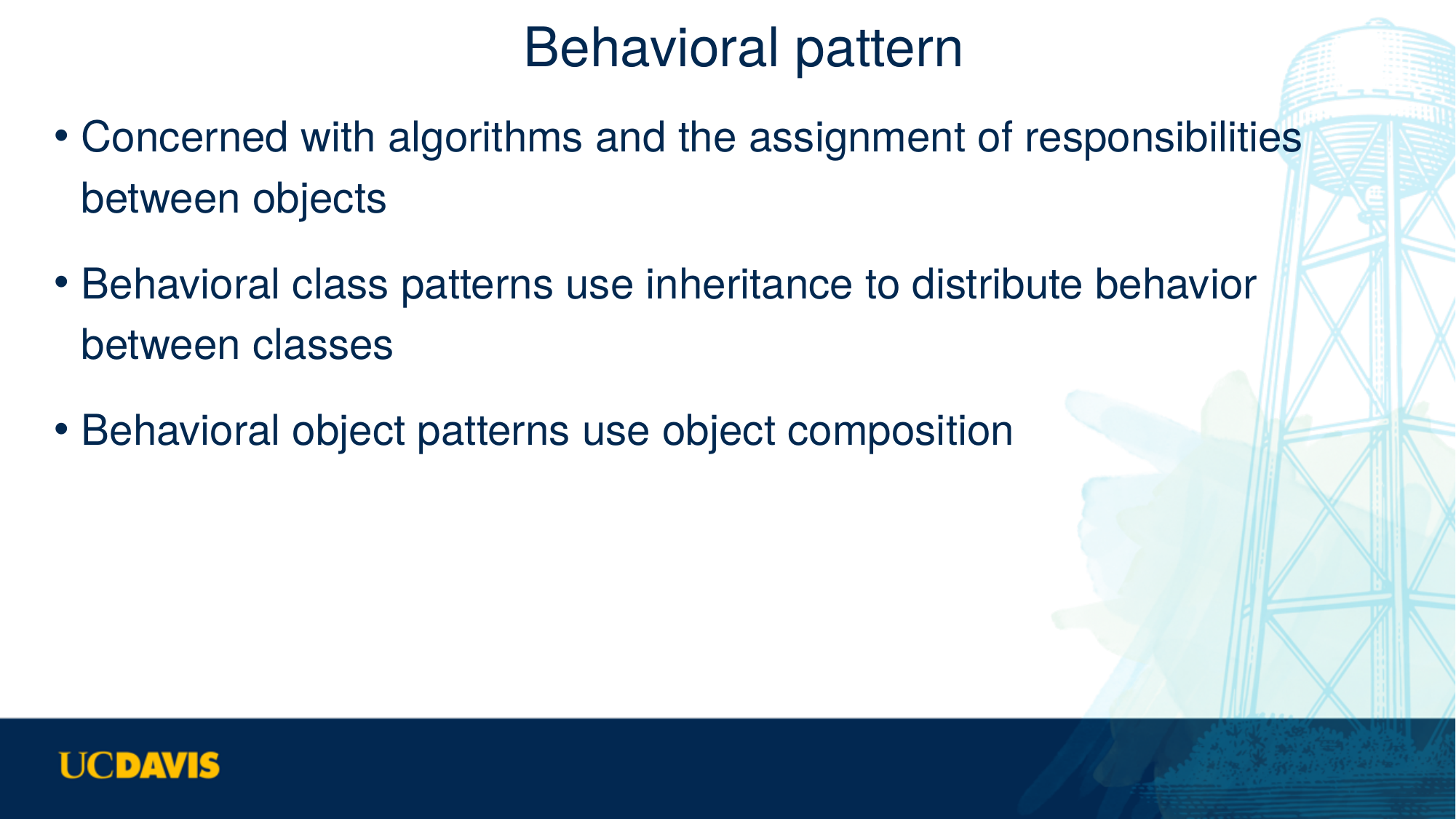

# Behavioral pattern
Concerned with algorithms and the assignment of responsibilities between objects
Behavioral class patterns use inheritance to distribute behavior between classes
Behavioral object patterns use object composition